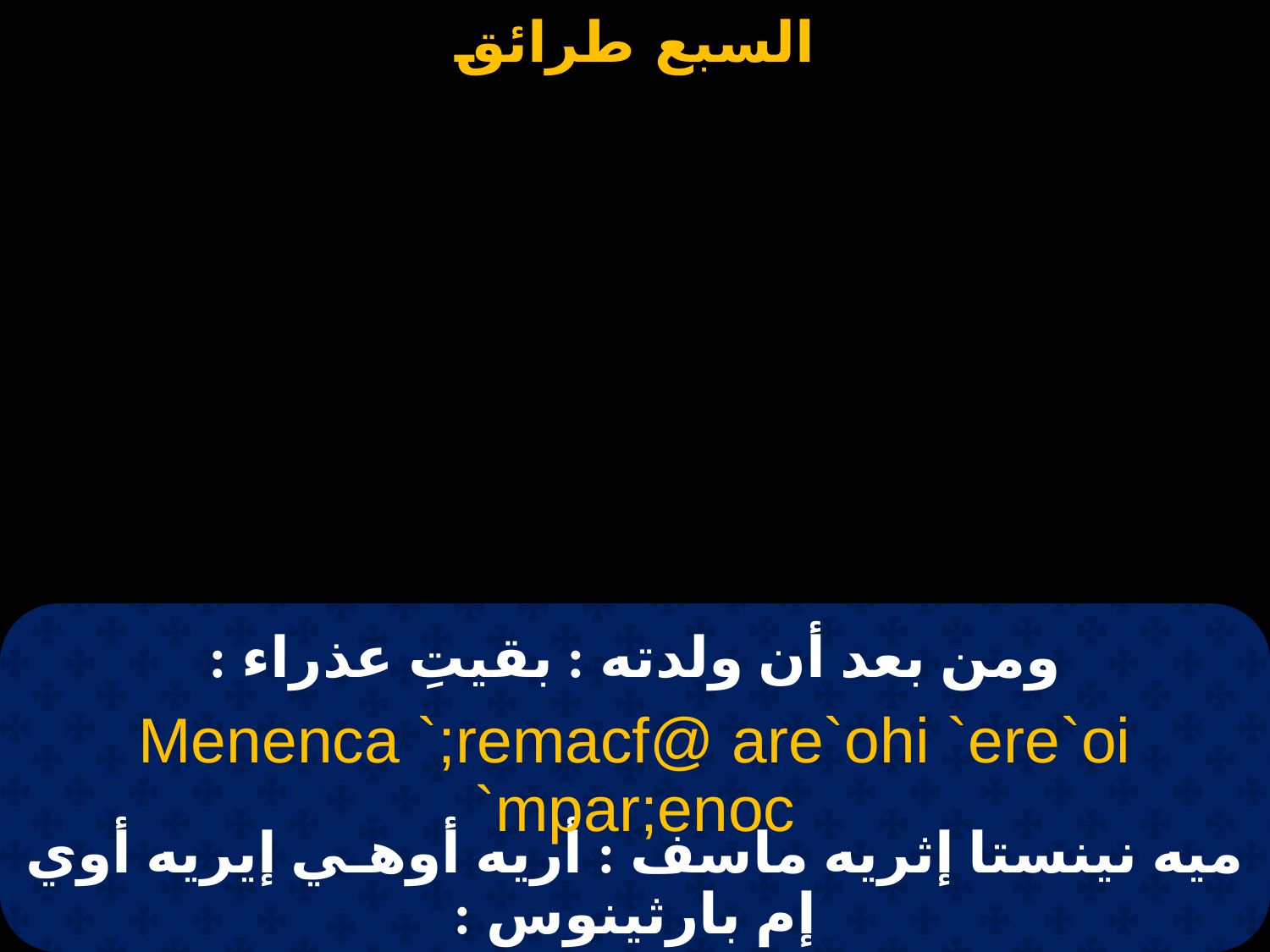

# ومن بعد أن ولدته : بقيتِ عذراء :
Menenca `;remacf@ are`ohi `ere`oi `mpar;enoc
ميه نينستا إثريه ماسف : أريه أوهـي إيريه أوي إم بارثينوس :